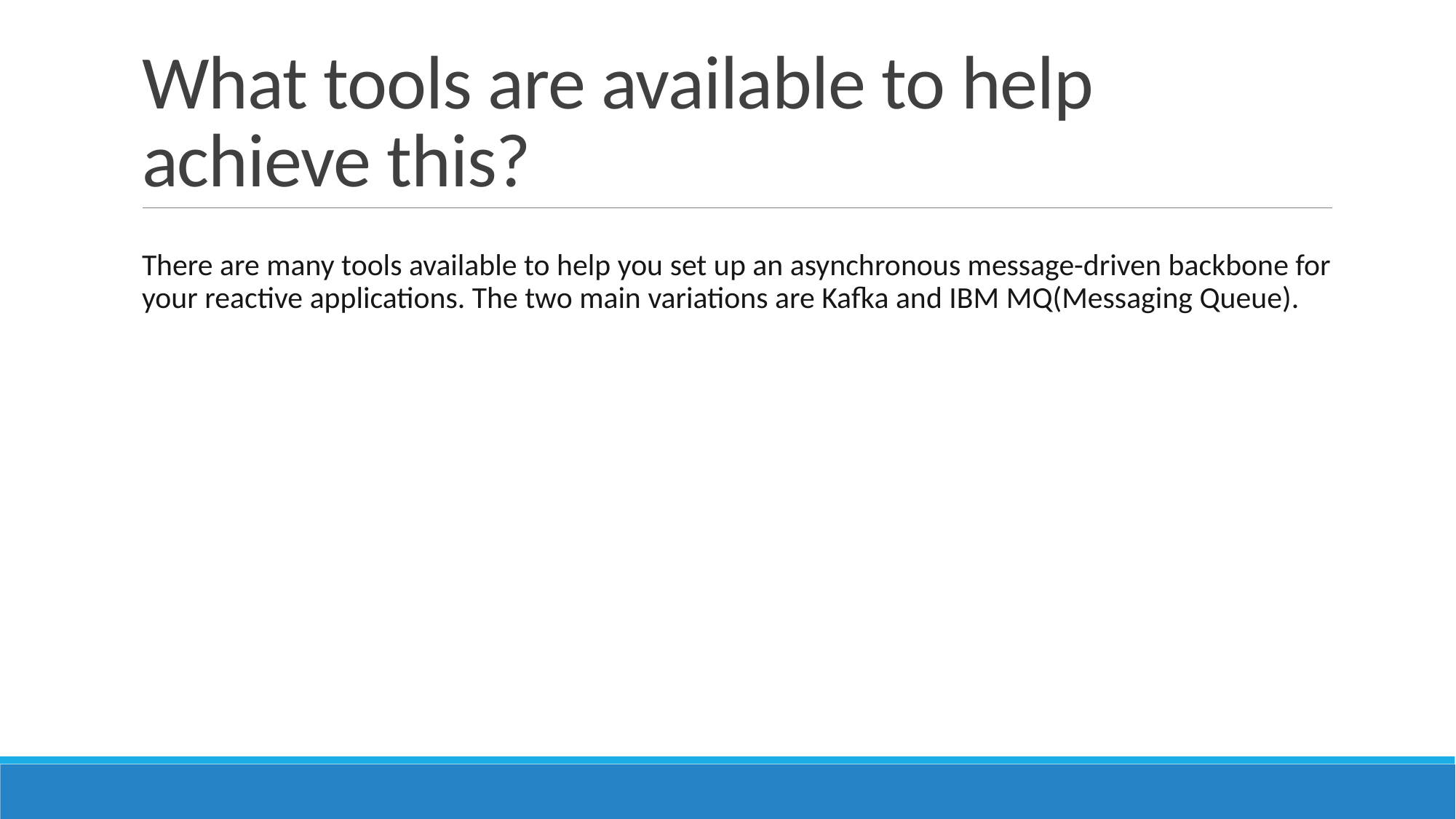

# What tools are available to help achieve this?
There are many tools available to help you set up an asynchronous message-driven backbone for your reactive applications. The two main variations are Kafka and IBM MQ(Messaging Queue).